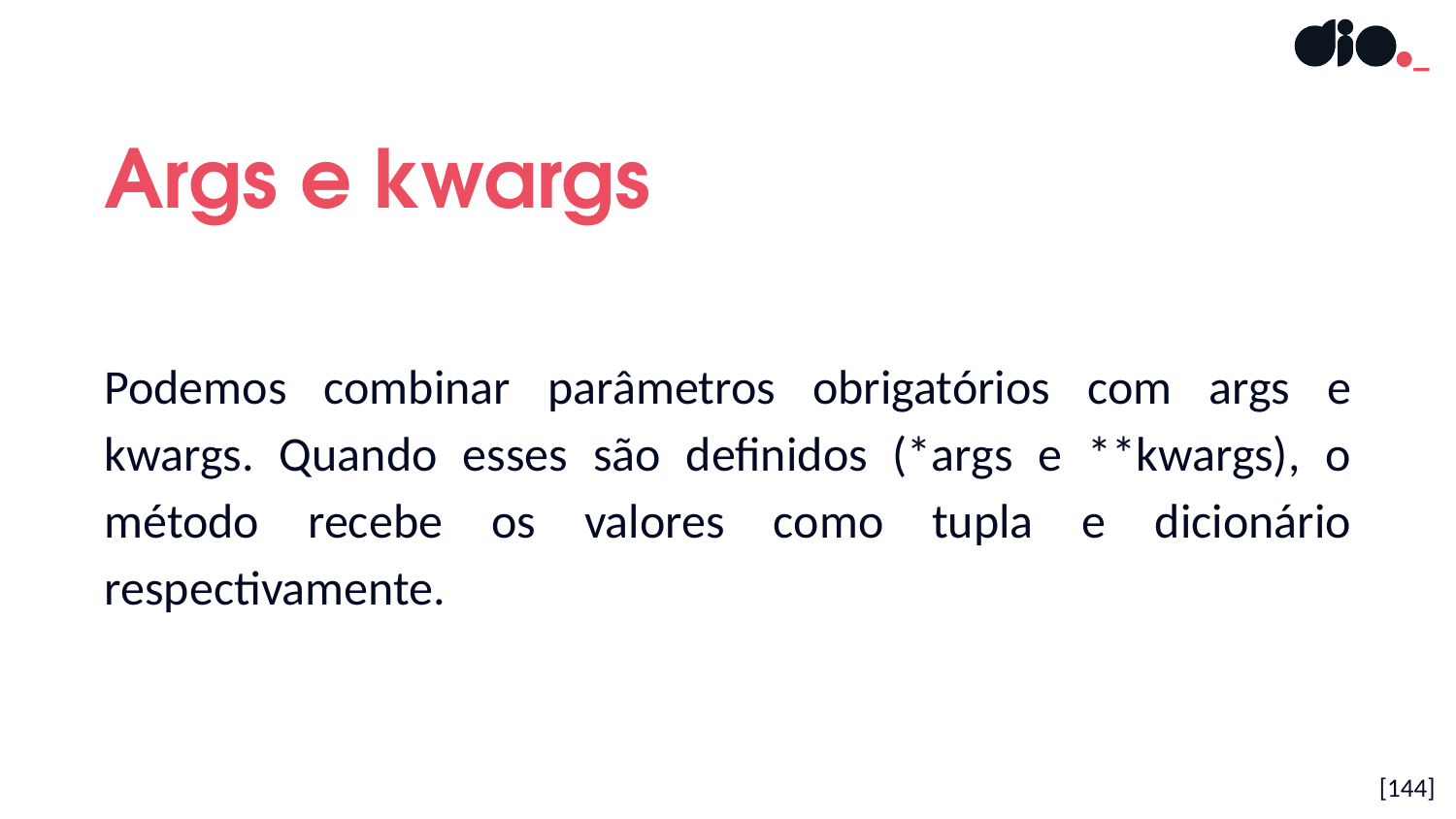

Args e kwargs
Podemos combinar parâmetros obrigatórios com args e kwargs. Quando esses são definidos (*args e **kwargs), o método recebe os valores como tupla e dicionário respectivamente.
[144]